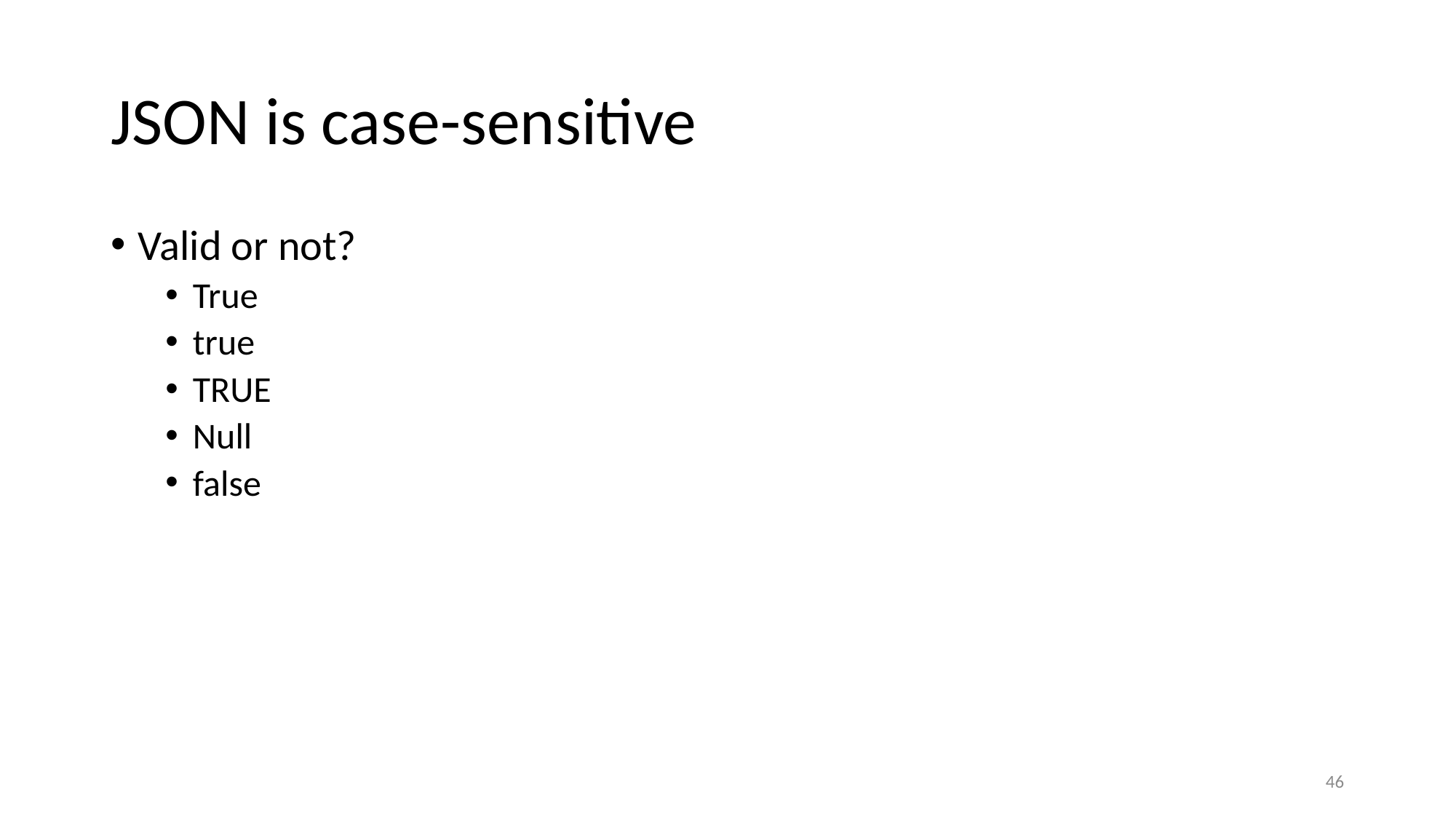

# JSON is case-sensitive
Valid or not?
True
true
TRUE
Null
false
46